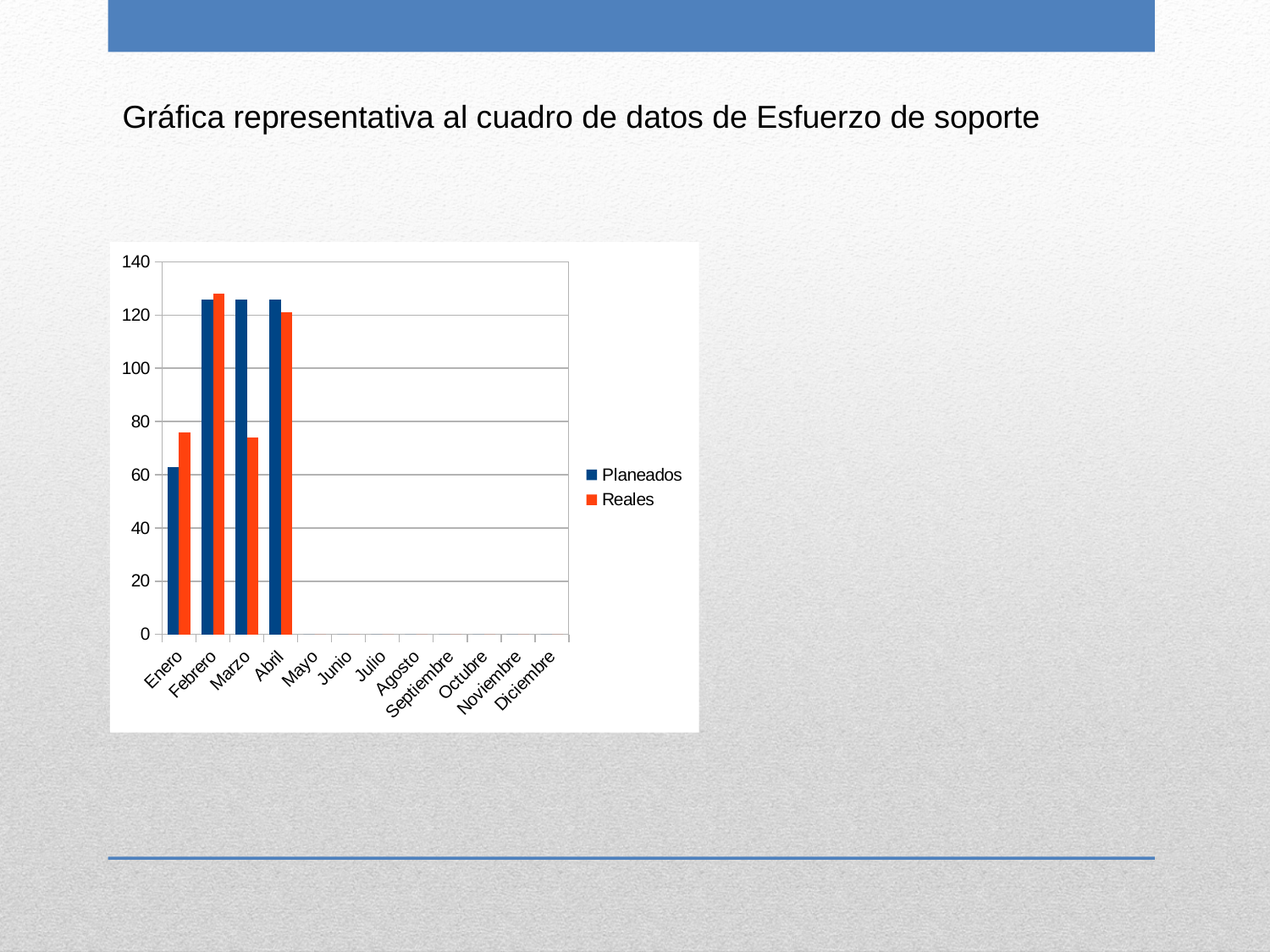

Gráfica representativa al cuadro de datos de Esfuerzo de soporte

### Chart

| Category | Planeados | Reales |
|---|---|---|
| Enero | 63.0 | 76.0 |
| Febrero | 126.0 | 128.0 |
| Marzo | 126.0 | 74.0 |
| Abril | 126.0 | 121.0 |
| Mayo | None | None |
| Junio | None | None |
| Julio | None | None |
| Agosto | None | None |
| Septiembre | None | None |
| Octubre | None | None |
| Noviembre | None | None |
| Diciembre | None | None |